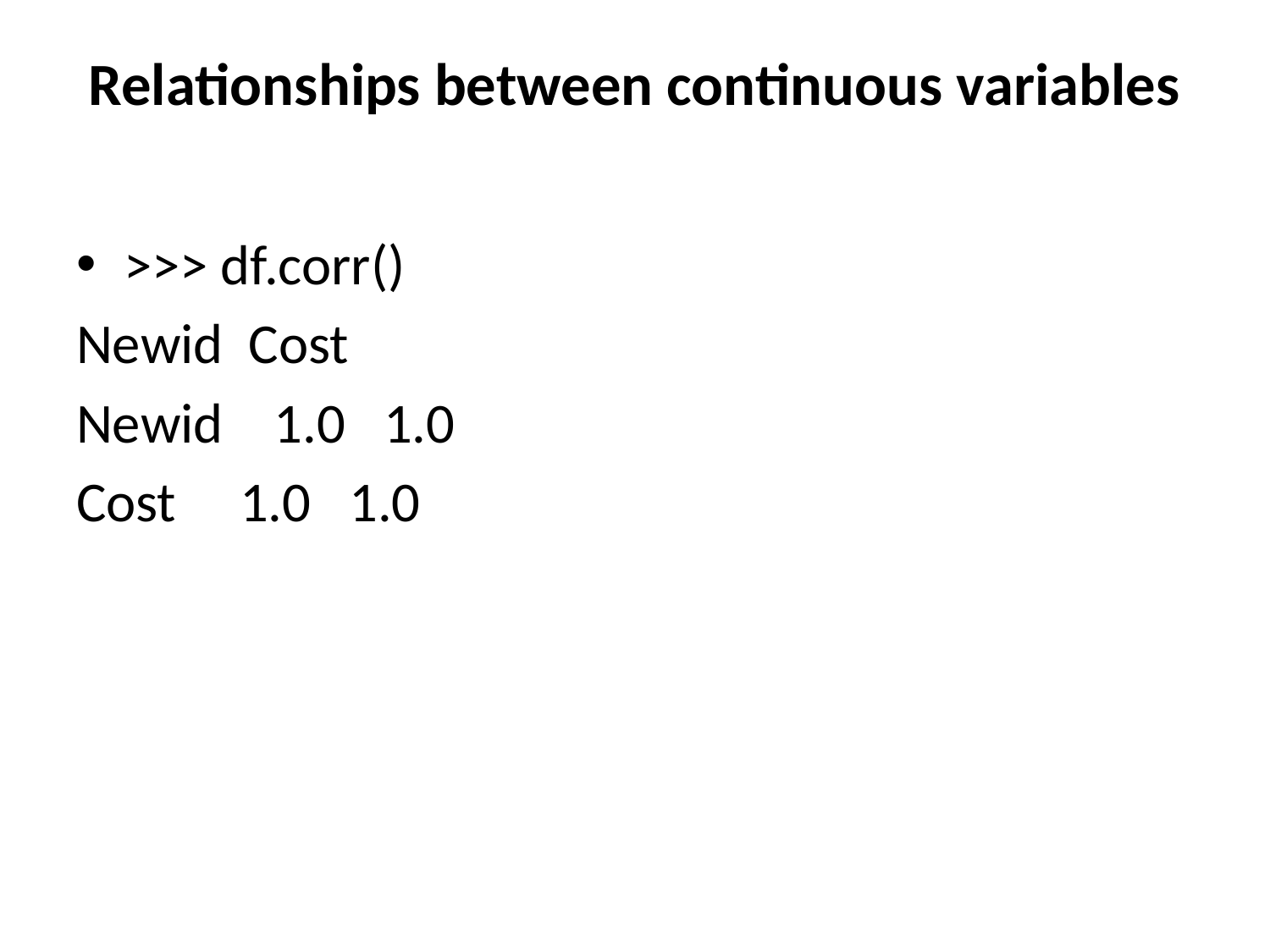

# Relationships between continuous variables
>>> df.corr()
Newid  Cost
Newid    1.0   1.0
Cost     1.0   1.0